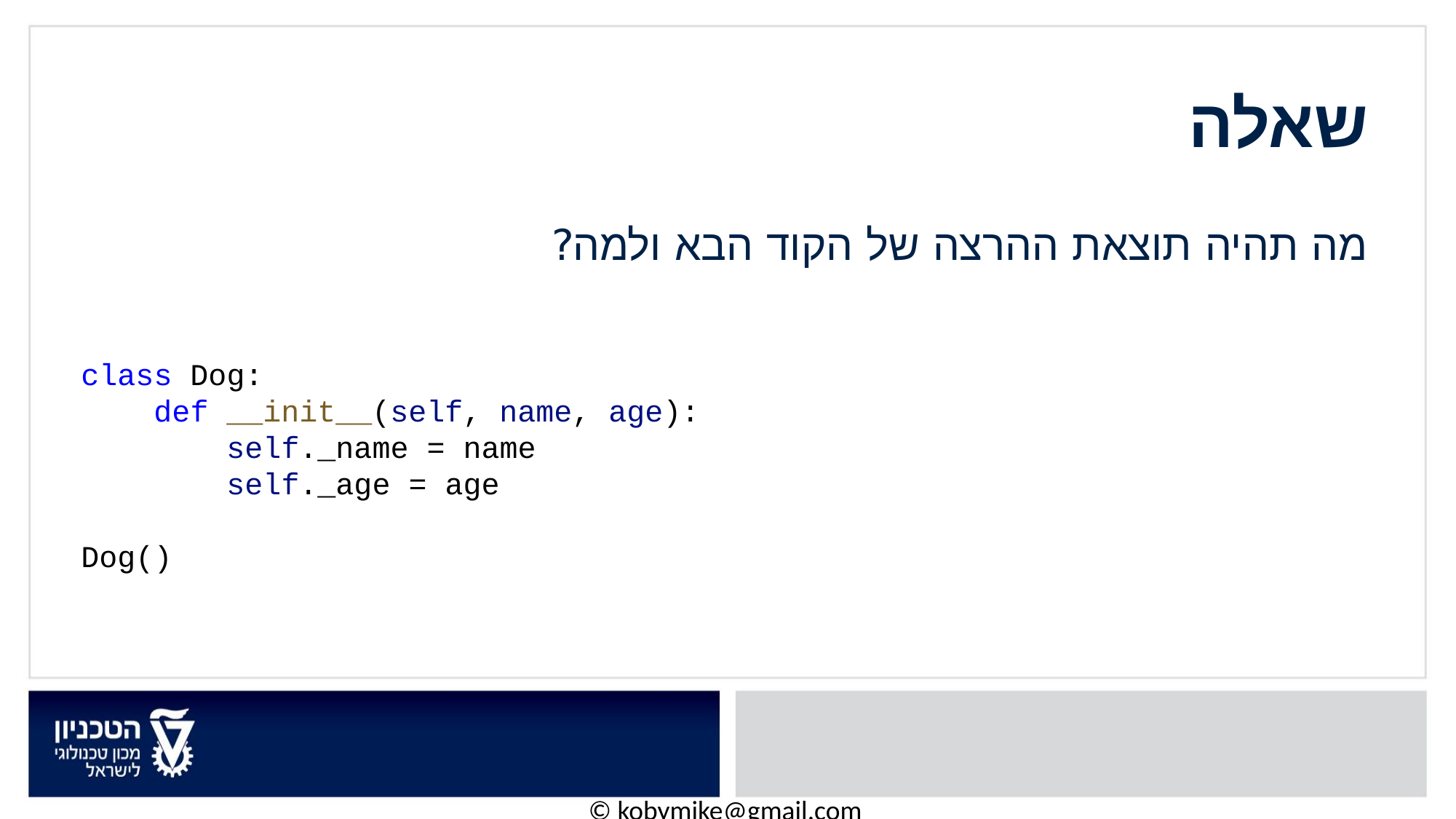

שאלה
מה תהיה תוצאת ההרצה של הקוד הבא ולמה?
class Dog:
    def __init__(self, name, age):
        self._name = name
        self._age = age
Dog()